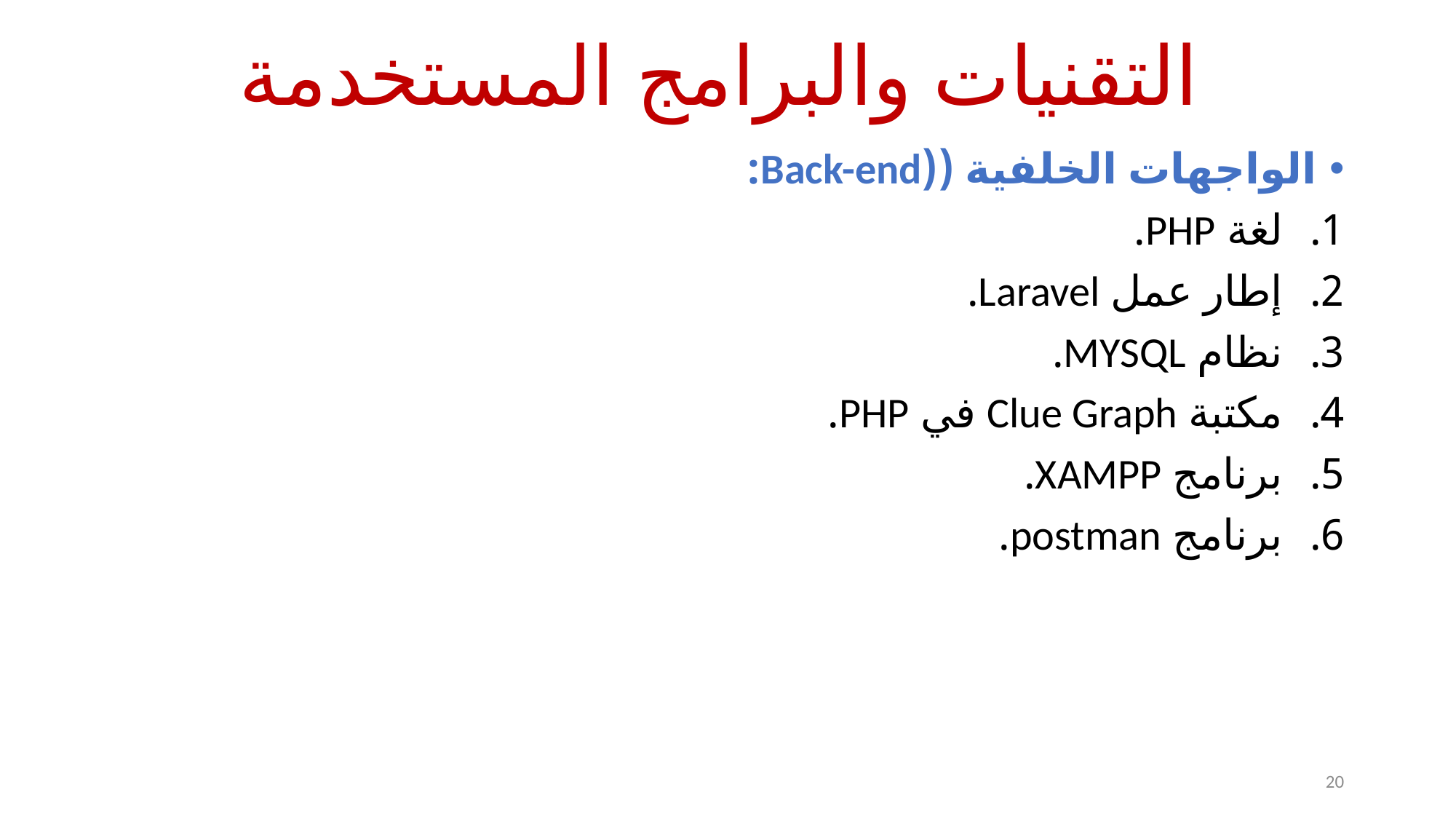

# التقنيات والبرامج المستخدمة
الواجهات الخلفية ((Back-end:
لغة PHP.
إطار عمل Laravel.
نظام MYSQL.
مكتبة Clue Graph في PHP.
برنامج XAMPP.
برنامج postman.

20